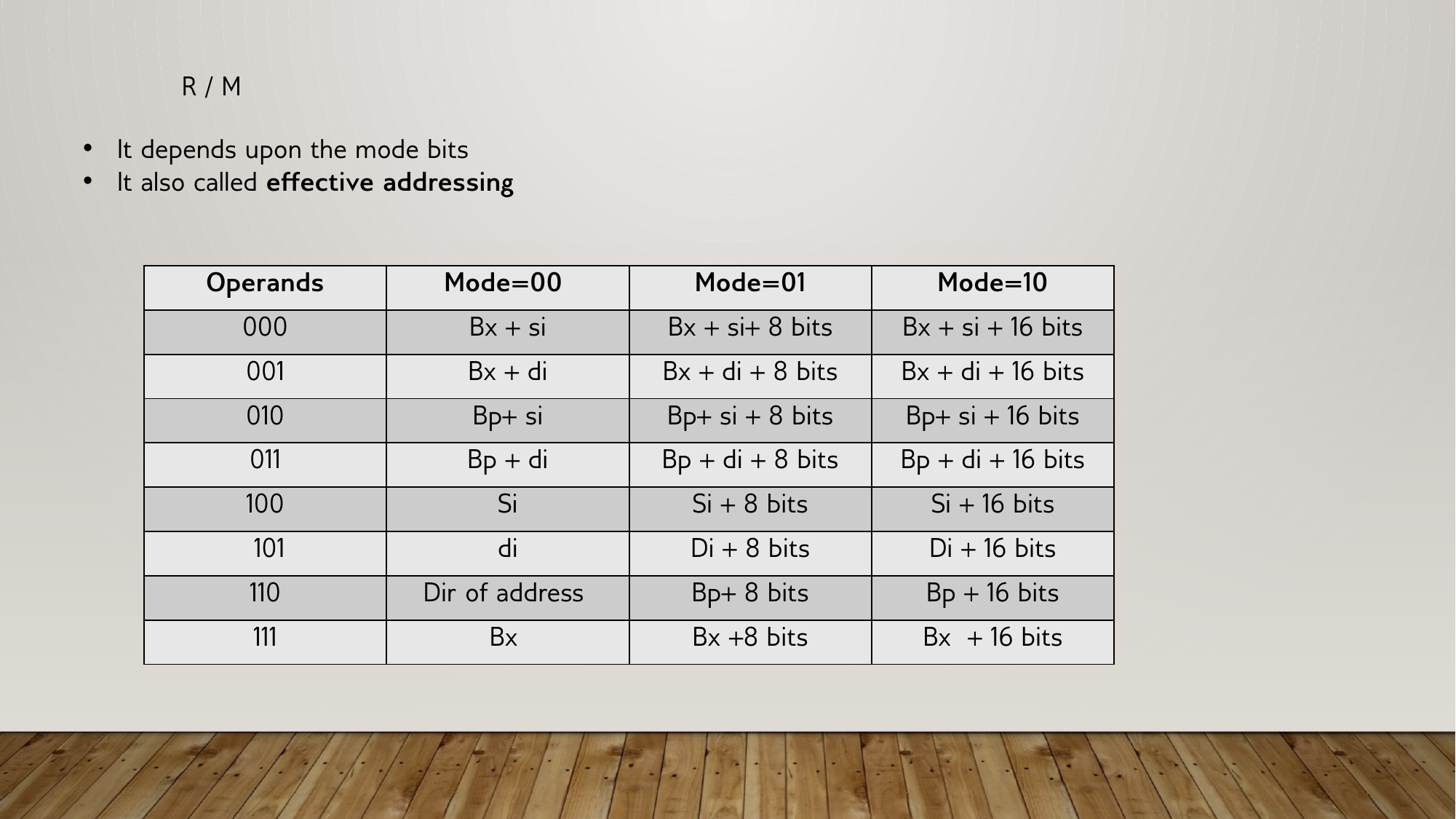

R / M
It depends upon the mode bits
It also called effective addressing
| Operands | Mode=00 | Mode=01 | Mode=10 |
| --- | --- | --- | --- |
| 000 | Bx + si | Bx + si+ 8 bits | Bx + si + 16 bits |
| 001 | Bx + di | Bx + di + 8 bits | Bx + di + 16 bits |
| 010 | Bp+ si | Bp+ si + 8 bits | Bp+ si + 16 bits |
| 011 | Bp + di | Bp + di + 8 bits | Bp + di + 16 bits |
| 100 | Si | Si + 8 bits | Si + 16 bits |
| 101 | di | Di + 8 bits | Di + 16 bits |
| 110 | Dir of address | Bp+ 8 bits | Bp + 16 bits |
| 111 | Bx | Bx +8 bits | Bx + 16 bits |